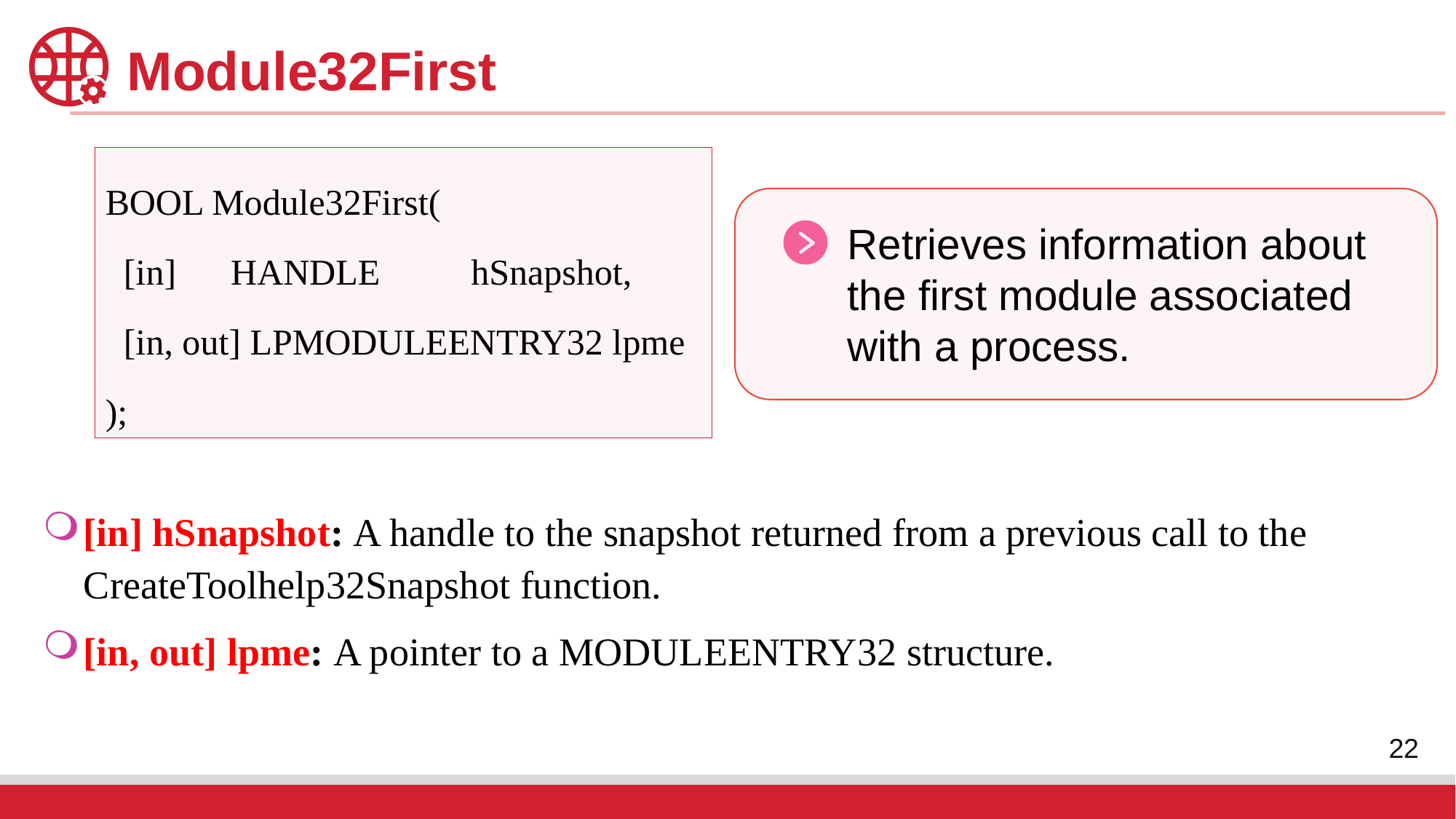

Module32First
BOOL Module32First(
  [in]      HANDLE          hSnapshot,
  [in, out] LPMODULEENTRY32 lpme
);

Retrieves information about the first module associated with a process.
[in] hSnapshot: A handle to the snapshot returned from a previous call to the CreateToolhelp32Snapshot function.
[in, out] lpme: A pointer to a MODULEENTRY32 structure.